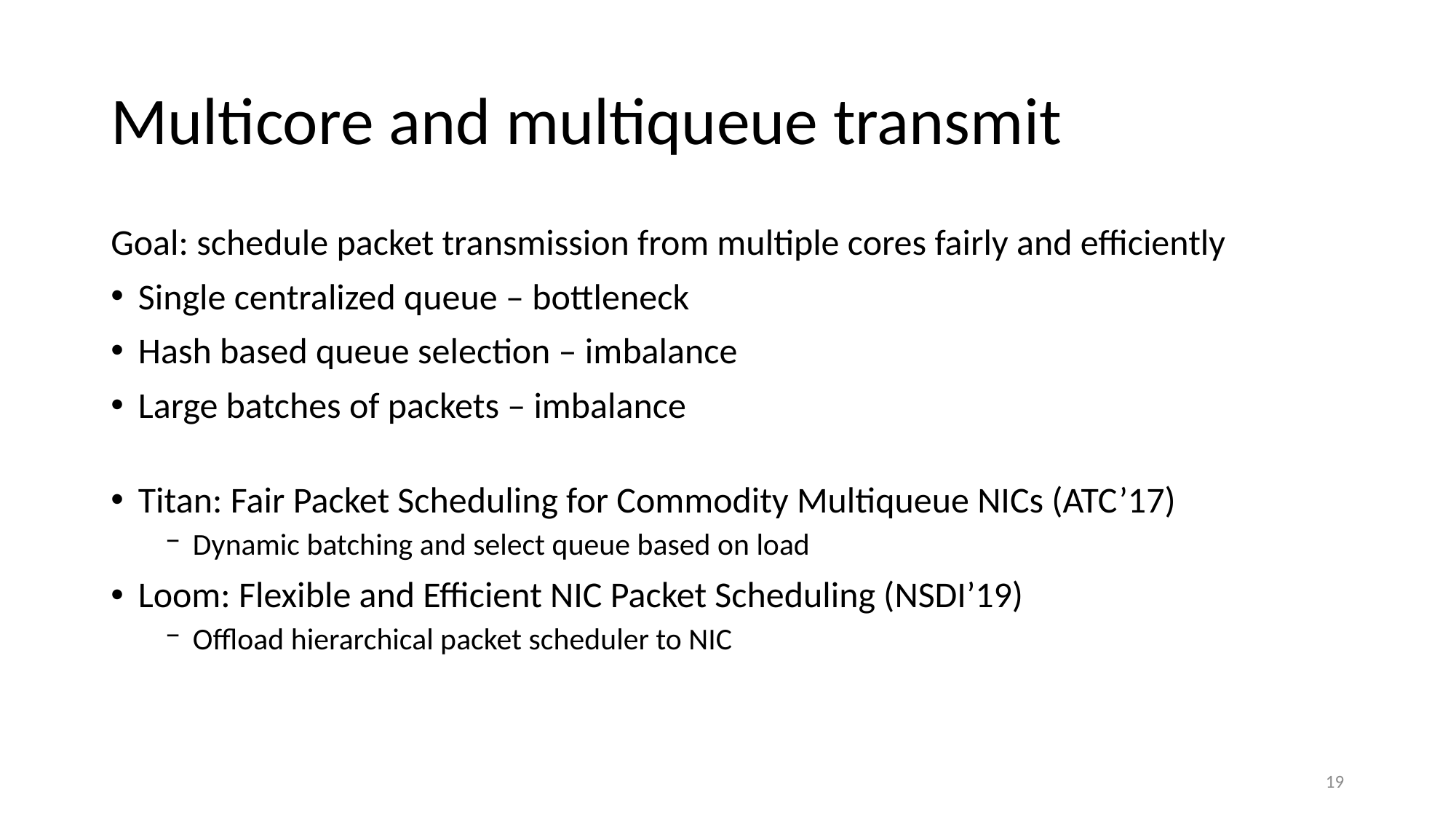

# Multicore and multiqueue transmit
Goal: schedule packet transmission from multiple cores fairly and efficiently
Single centralized queue – bottleneck
Hash based queue selection – imbalance
Large batches of packets – imbalance

Titan: Fair Packet Scheduling for Commodity Multiqueue NICs (ATC’17)
Dynamic batching and select queue based on load
Loom: Flexible and Efficient NIC Packet Scheduling (NSDI’19)
Offload hierarchical packet scheduler to NIC

19